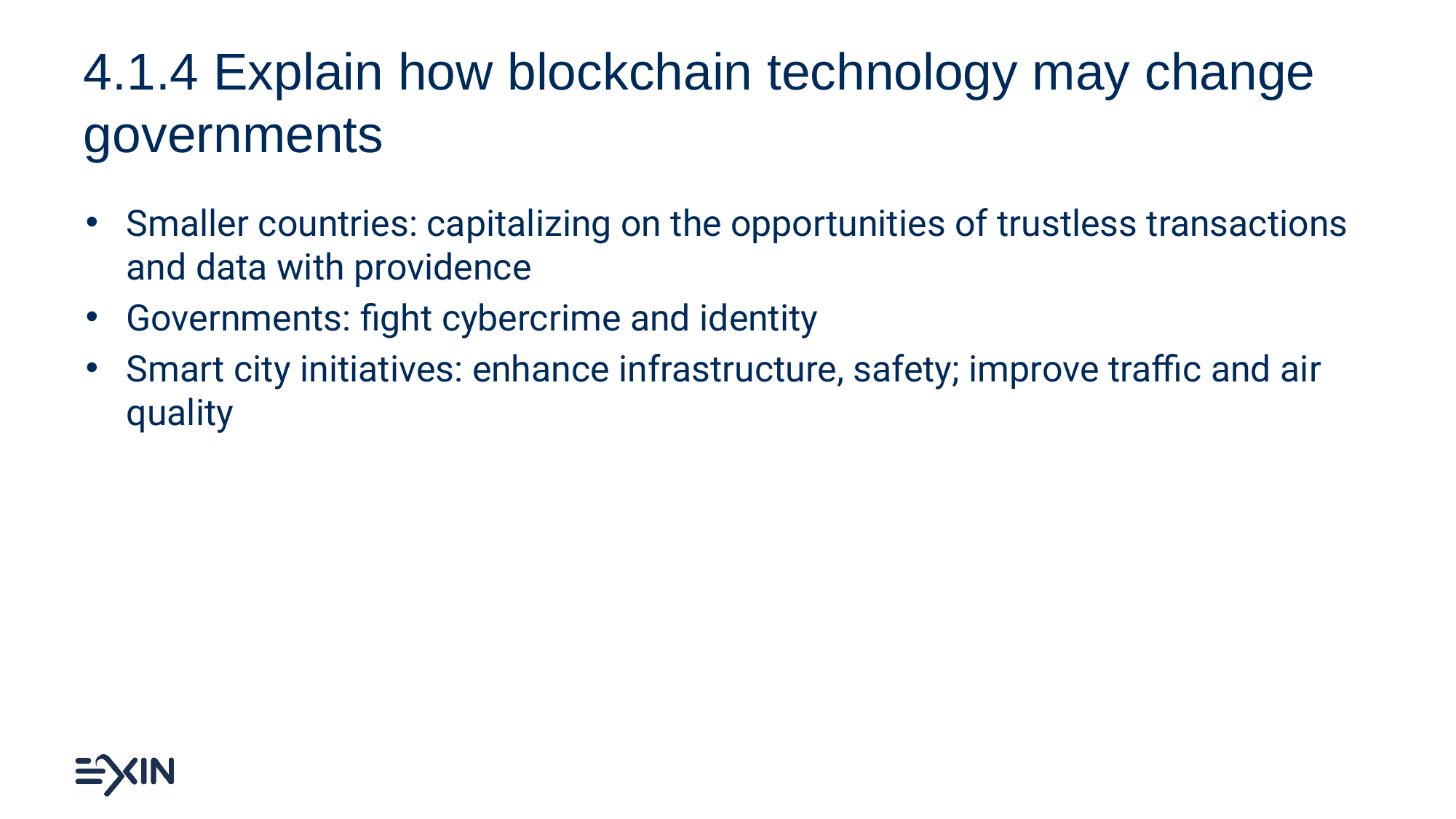

# 4.1.4 Explain how blockchain technology may change governments
Smaller countries: capitalizing on the opportunities of trustless transactions and data with providence
Governments: fight cybercrime and identity
Smart city initiatives: enhance infrastructure, safety; improve traffic and air quality